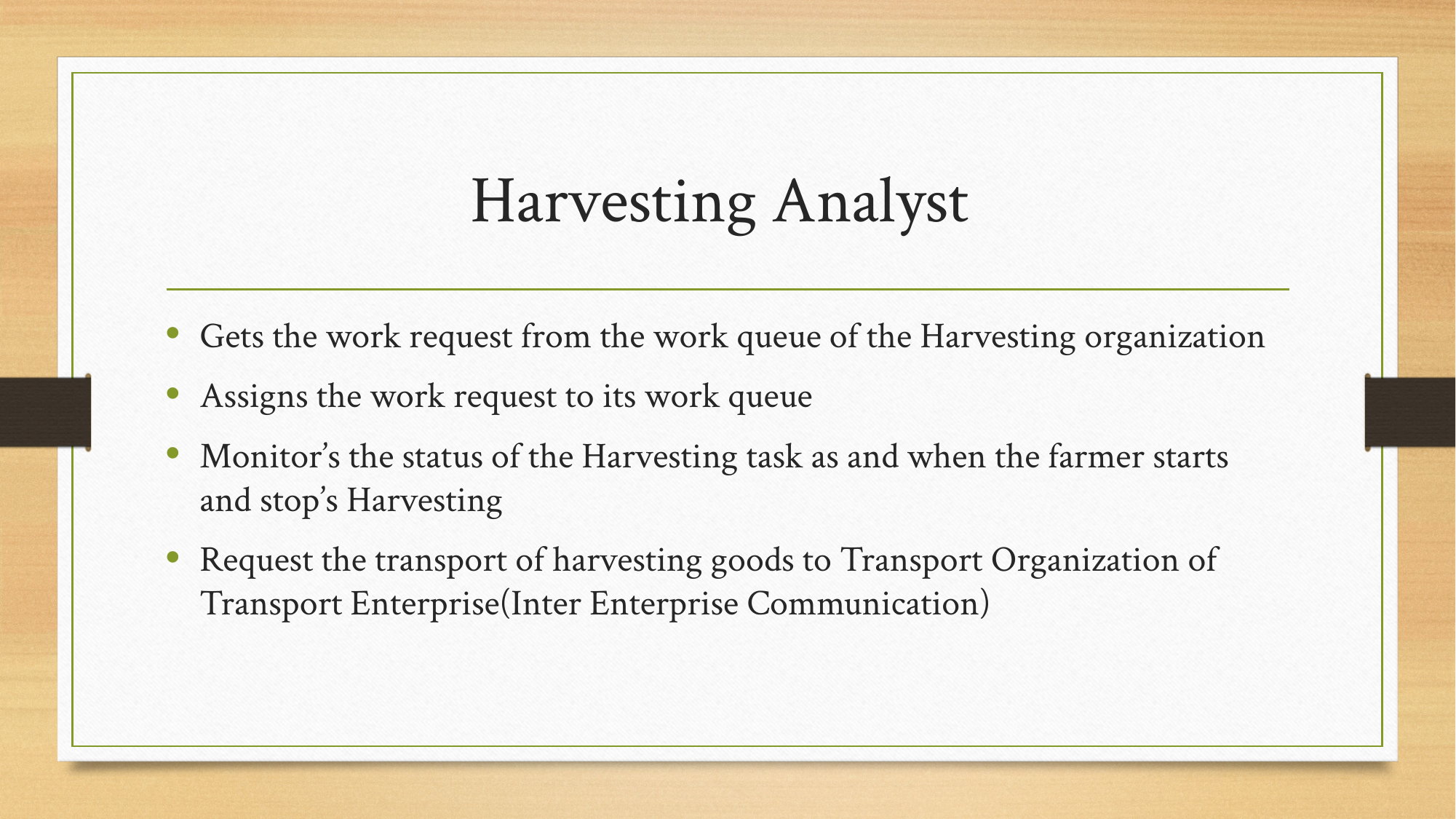

# Harvesting Analyst
Gets the work request from the work queue of the Harvesting organization
Assigns the work request to its work queue
Monitor’s the status of the Harvesting task as and when the farmer starts and stop’s Harvesting
Request the transport of harvesting goods to Transport Organization of Transport Enterprise(Inter Enterprise Communication)